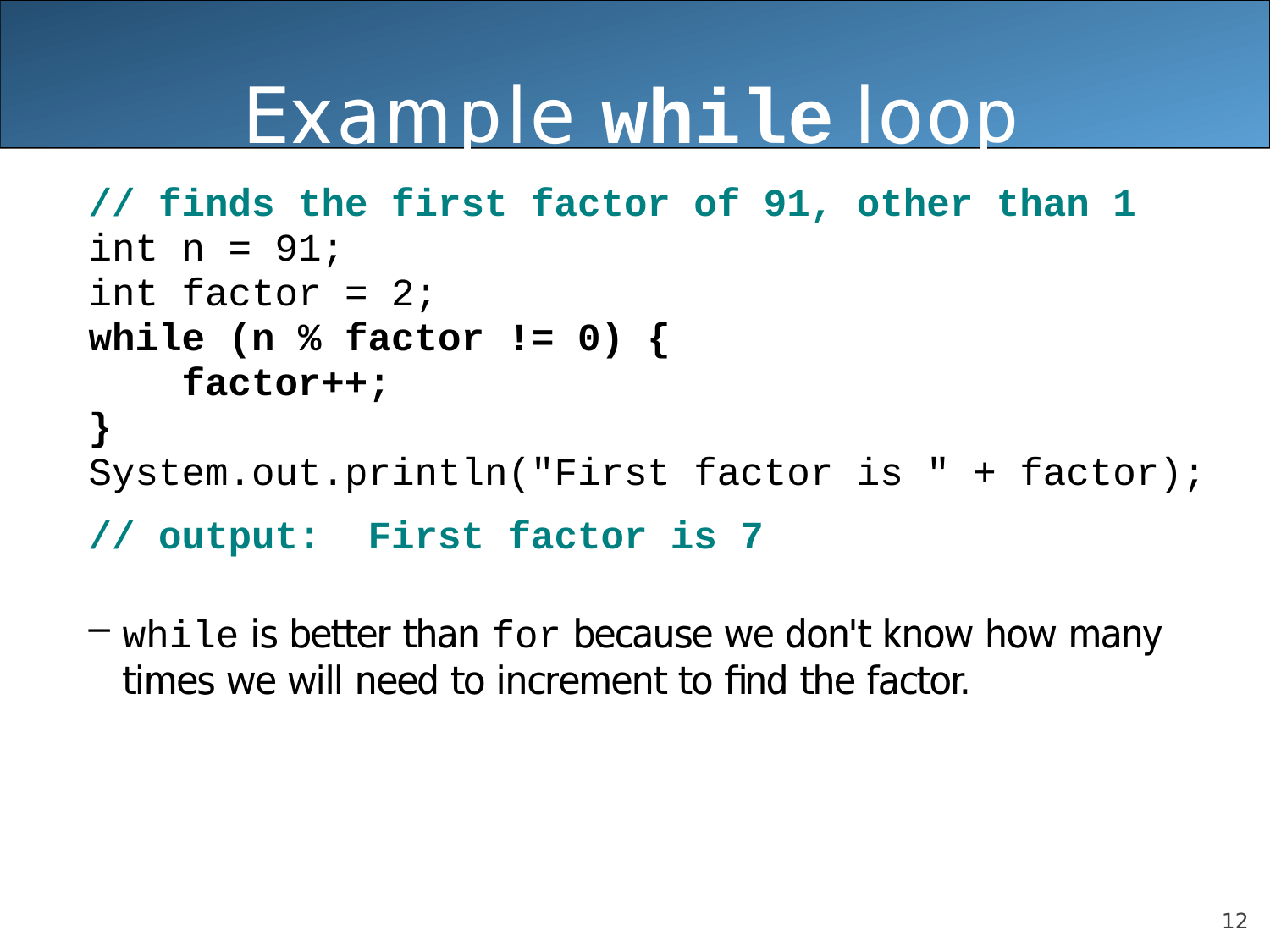

Example while loop
// finds the first factor of 91, other than 1
int n = 91;
int factor = 2;
while (n % factor != 0) {
    factor++;
}
System.out.println("First factor is " + factor);

// output:  First factor is 7

while is better than for because we don't know how many times we will need to increment to find the factor.